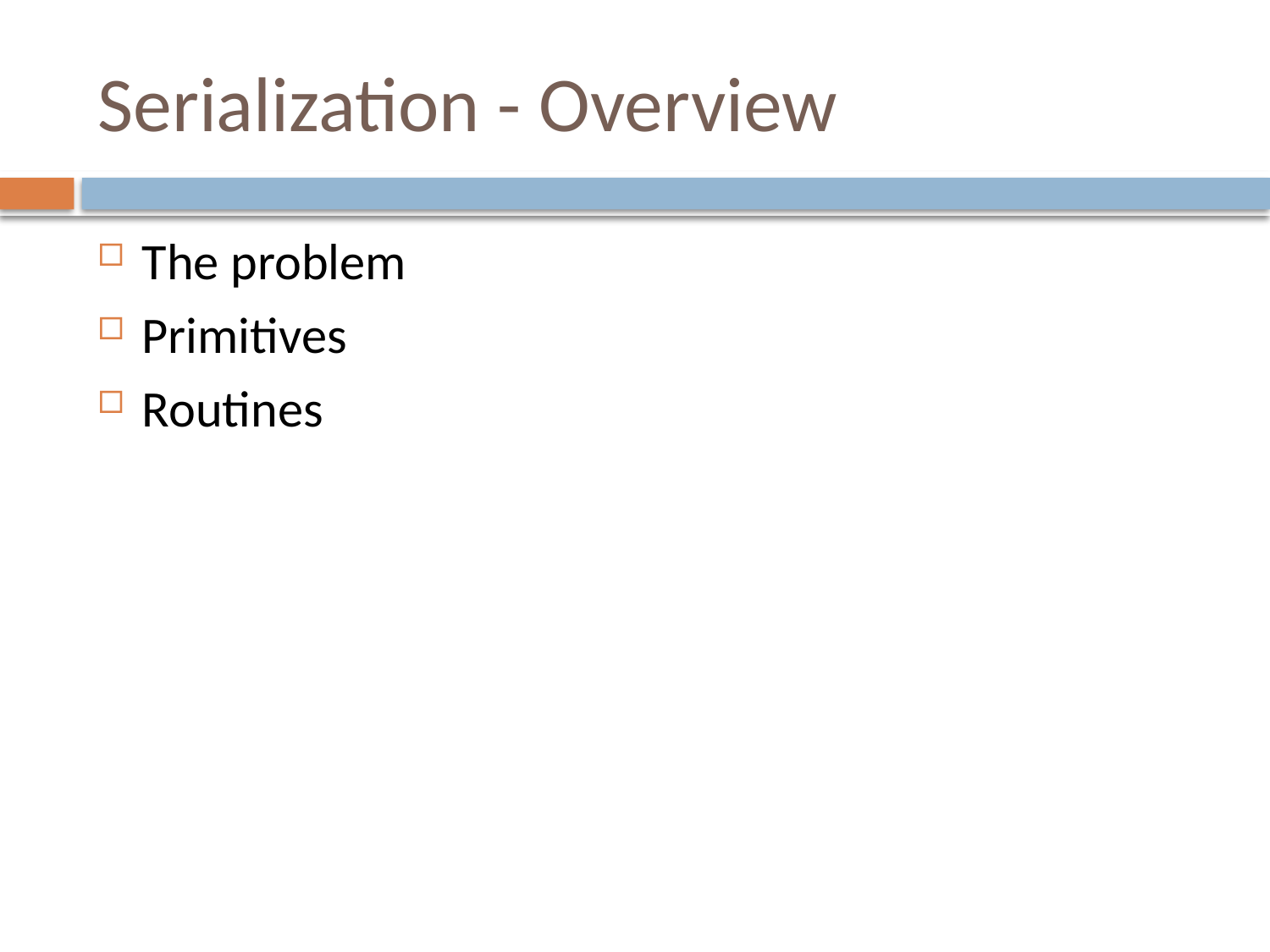

# Serialization - Overview
The problem
Primitives
Routines